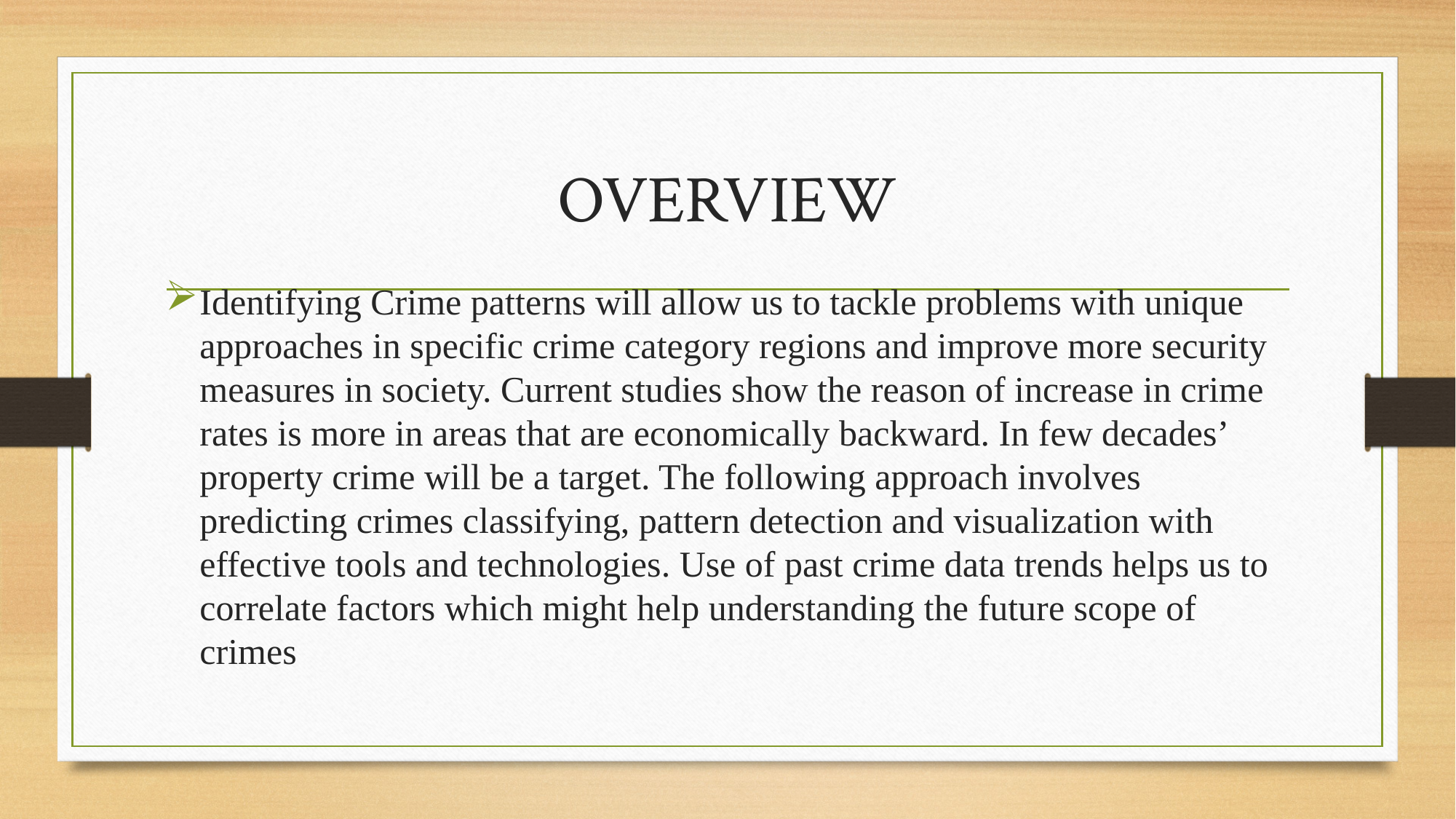

# OVERVIEW
Identifying Crime patterns will allow us to tackle problems with unique approaches in specific crime category regions and improve more security measures in society. Current studies show the reason of increase in crime rates is more in areas that are economically backward. In few decades’ property crime will be a target. The following approach involves predicting crimes classifying, pattern detection and visualization with effective tools and technologies. Use of past crime data trends helps us to correlate factors which might help understanding the future scope of crimes